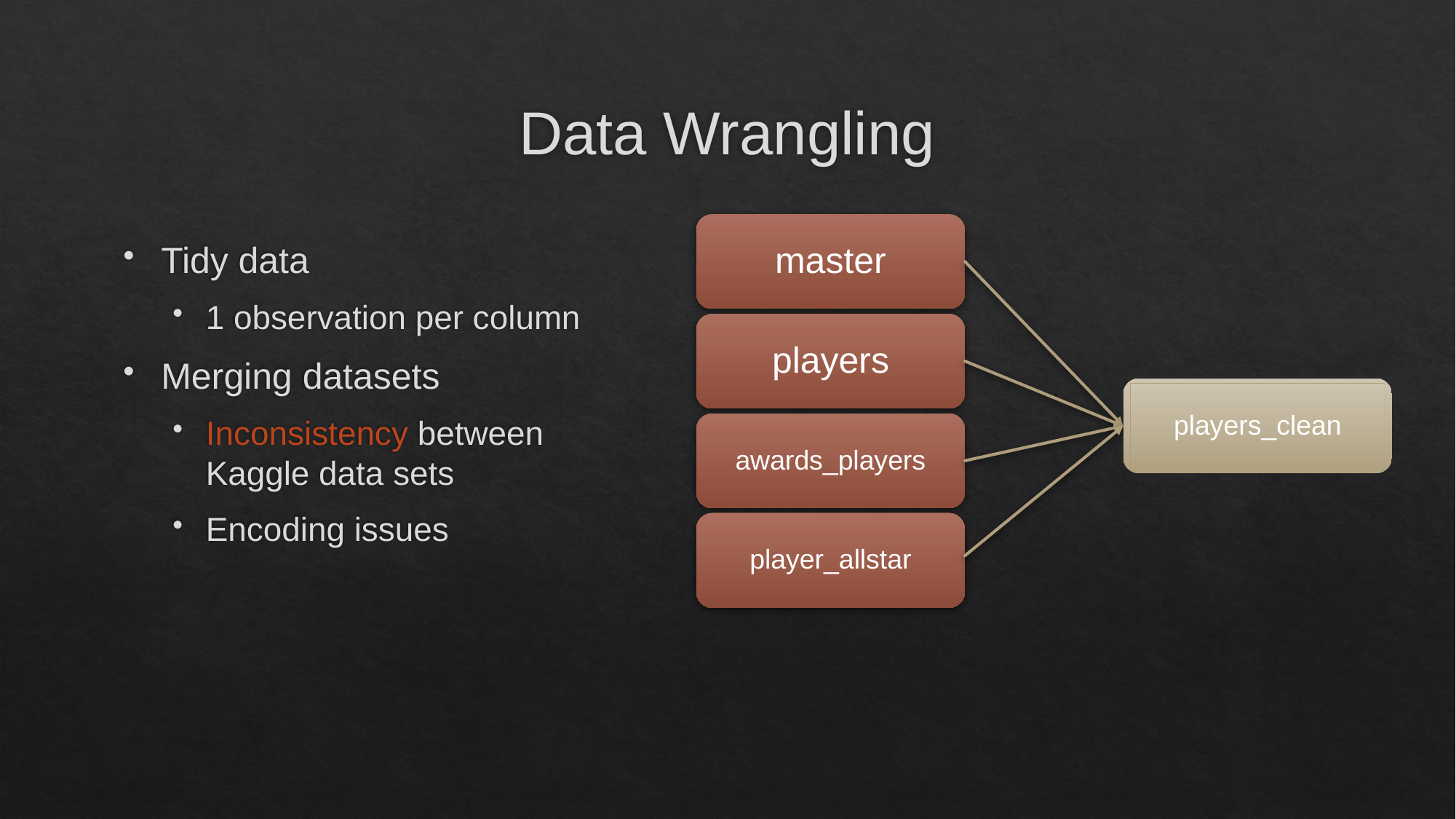

# Data Wrangling

master
Tidy data
1 observation per column
Merging datasets
Inconsistency between Kaggle data sets
Encoding issues

players

players_clean

awards_players

player_allstar